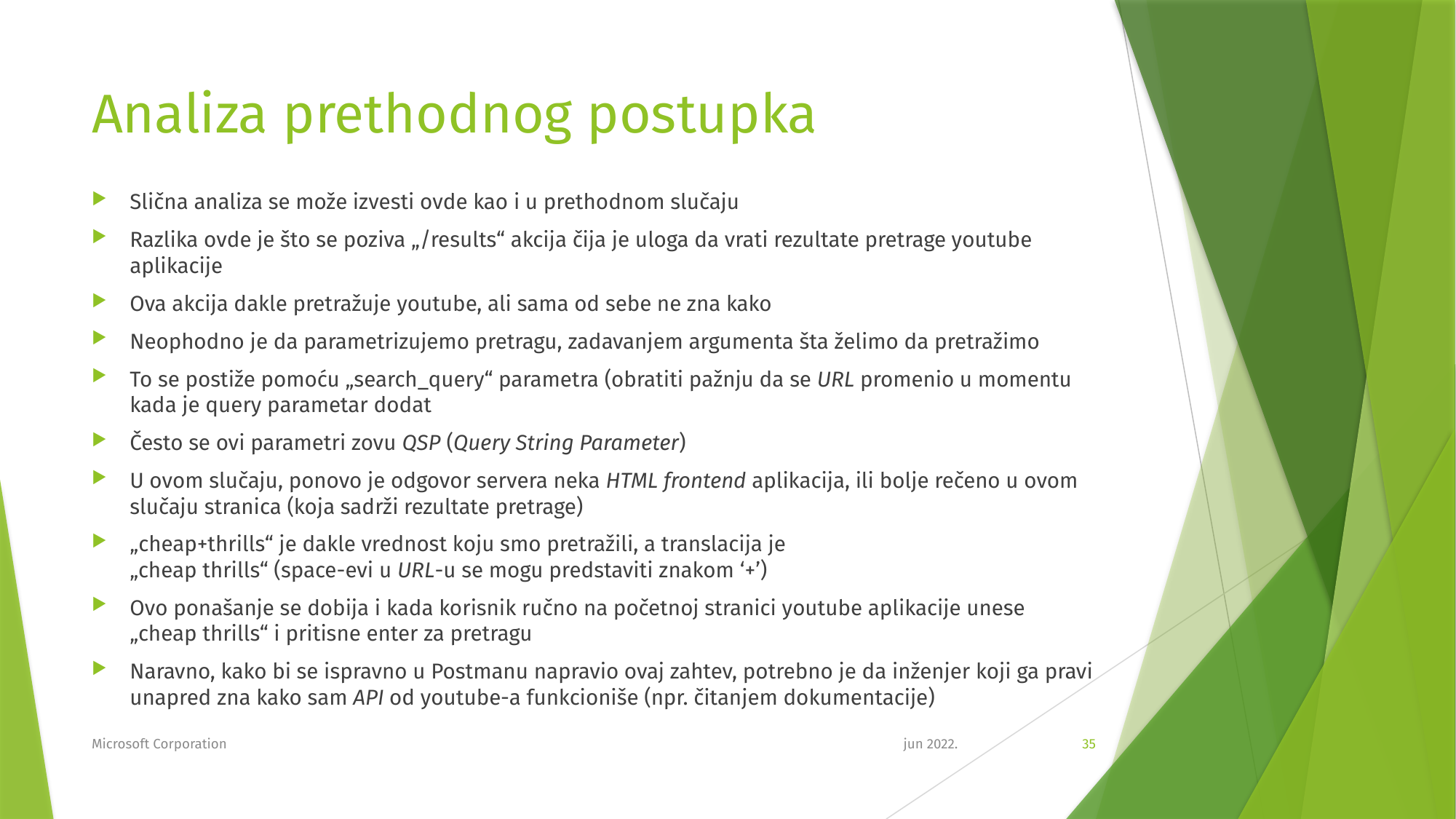

# Analiza prethodnog postupka
Slična analiza se može izvesti ovde kao i u prethodnom slučaju
Razlika ovde je što se poziva „/results“ akcija čija je uloga da vrati rezultate pretrage youtube aplikacije
Ova akcija dakle pretražuje youtube, ali sama od sebe ne zna kako
Neophodno je da parametrizujemo pretragu, zadavanjem argumenta šta želimo da pretražimo
To se postiže pomoću „search_query“ parametra (obratiti pažnju da se URL promenio u momentu kada je query parametar dodat
Često se ovi parametri zovu QSP (Query String Parameter)
U ovom slučaju, ponovo je odgovor servera neka HTML frontend aplikacija, ili bolje rečeno u ovom slučaju stranica (koja sadrži rezultate pretrage)
„cheap+thrills“ je dakle vrednost koju smo pretražili, a translacija je
„cheap thrills“ (space-evi u URL-u se mogu predstaviti znakom ‘+’)
Ovo ponašanje se dobija i kada korisnik ručno na početnoj stranici youtube aplikacije unese „cheap thrills“ i pritisne enter za pretragu
Naravno, kako bi se ispravno u Postmanu napravio ovaj zahtev, potrebno je da inženjer koji ga pravi unapred zna kako sam API od youtube-a funkcioniše (npr. čitanjem dokumentacije)
Microsoft Corporation
jun 2022.
35